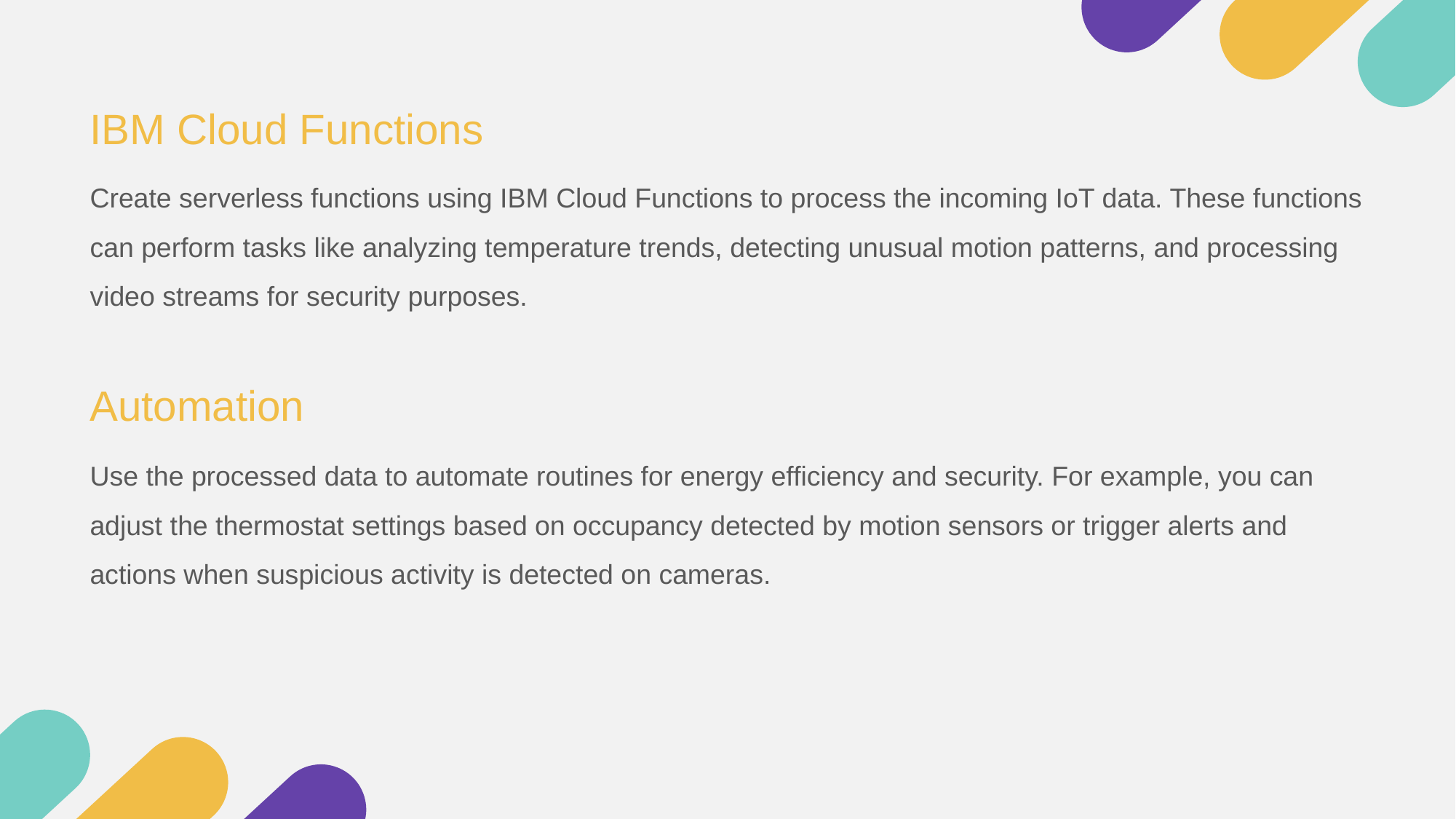

IBM Cloud Functions
Create serverless functions using IBM Cloud Functions to process the incoming IoT data. These functions can perform tasks like analyzing temperature trends, detecting unusual motion patterns, and processing video streams for security purposes.
Automation
Use the processed data to automate routines for energy efficiency and security. For example, you can adjust the thermostat settings based on occupancy detected by motion sensors or trigger alerts and actions when suspicious activity is detected on cameras.